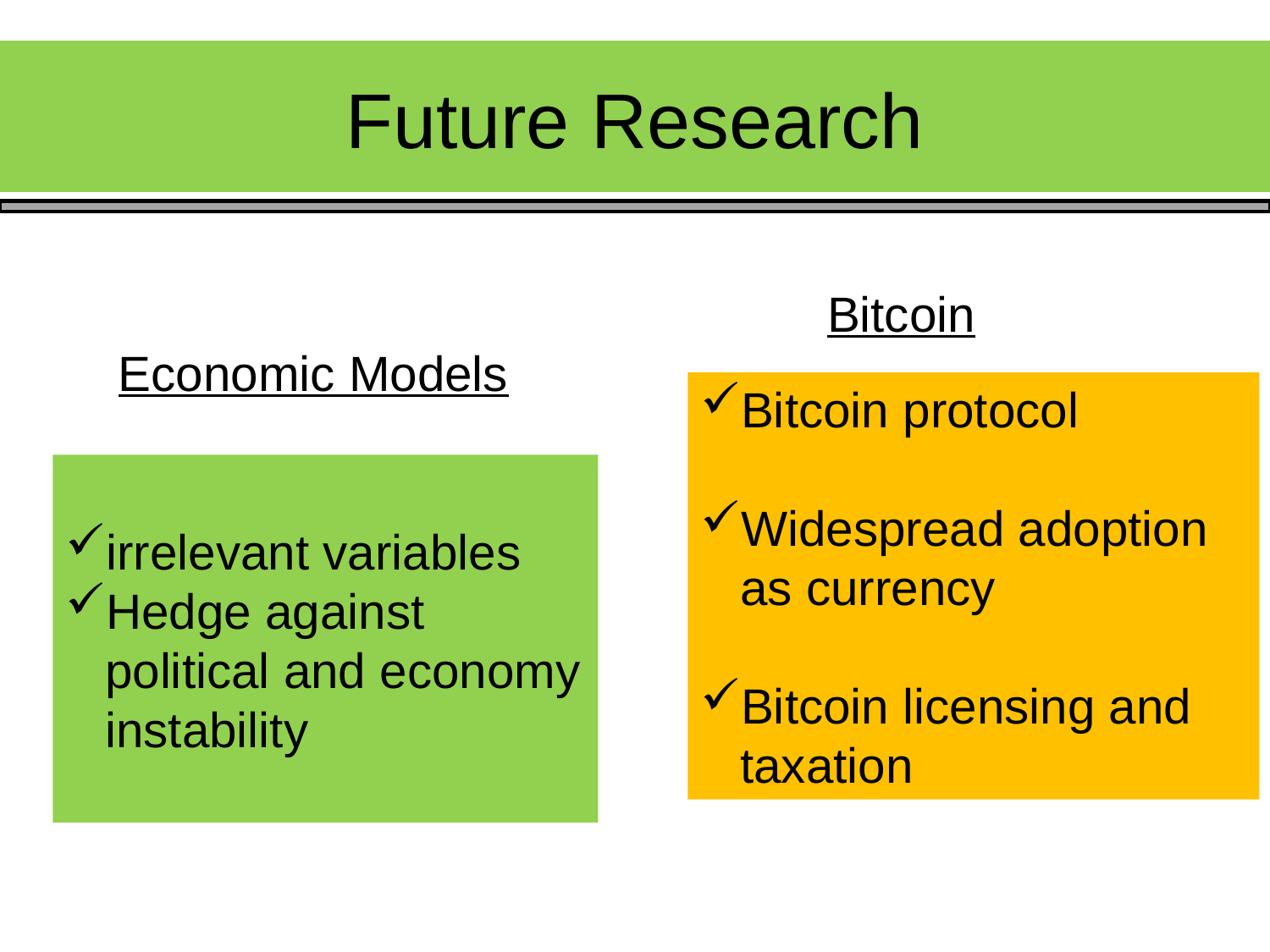

# Future Research
Bitcoin
Economic Models
Bitcoin protocol

Widespread adoption as currency

Bitcoin licensing and taxation

irrelevant variables
Hedge against political and economy instability